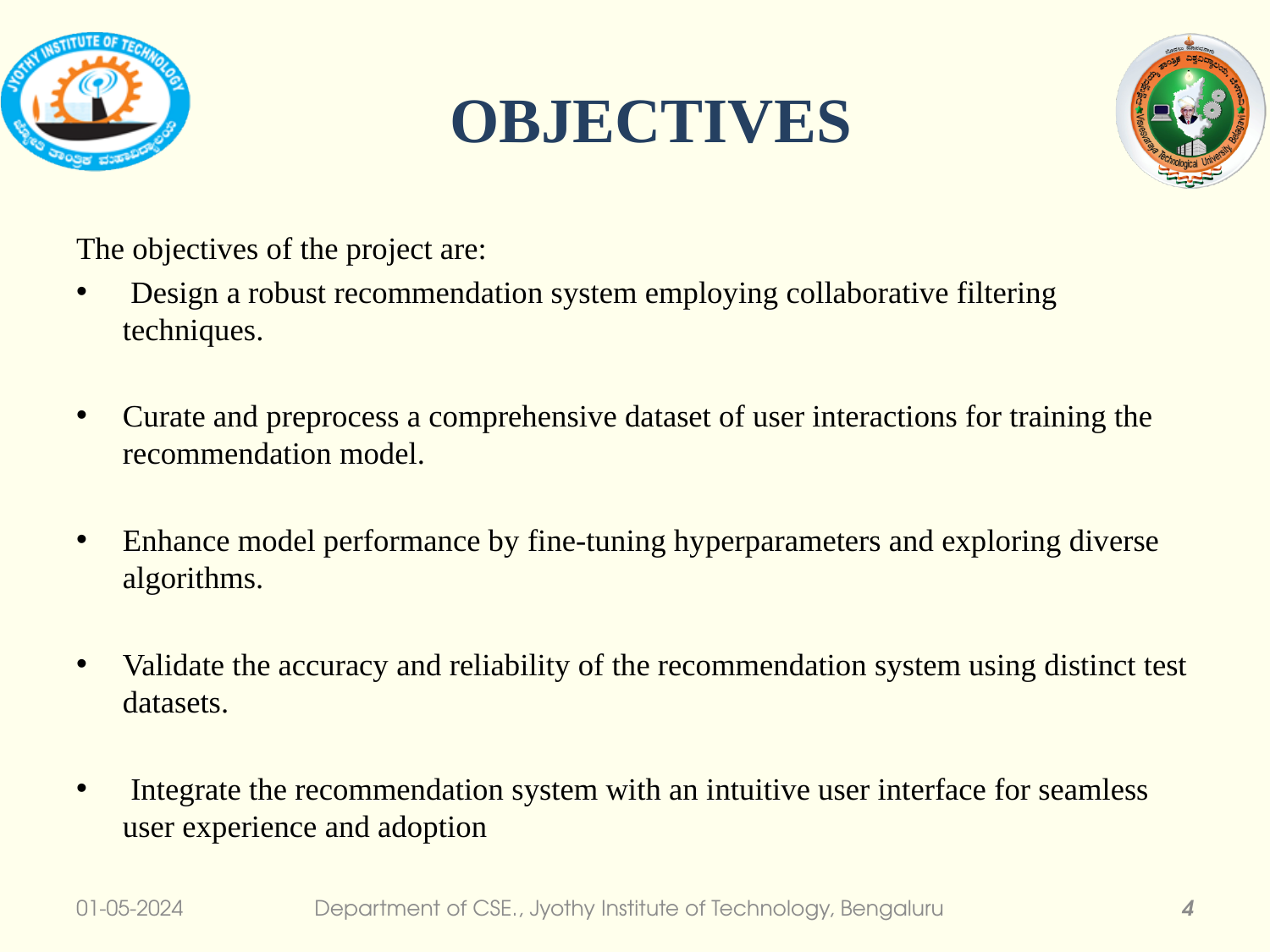

# OBJECTIVES
The objectives of the project are:
 Design a robust recommendation system employing collaborative filtering techniques.

Curate and preprocess a comprehensive dataset of user interactions for training the recommendation model.

Enhance model performance by fine-tuning hyperparameters and exploring diverse algorithms.

Validate the accuracy and reliability of the recommendation system using distinct test datasets.

 Integrate the recommendation system with an intuitive user interface for seamless user experience and adoption
01-05-2024
Department of CSE., Jyothy Institute of Technology, Bengaluru
4